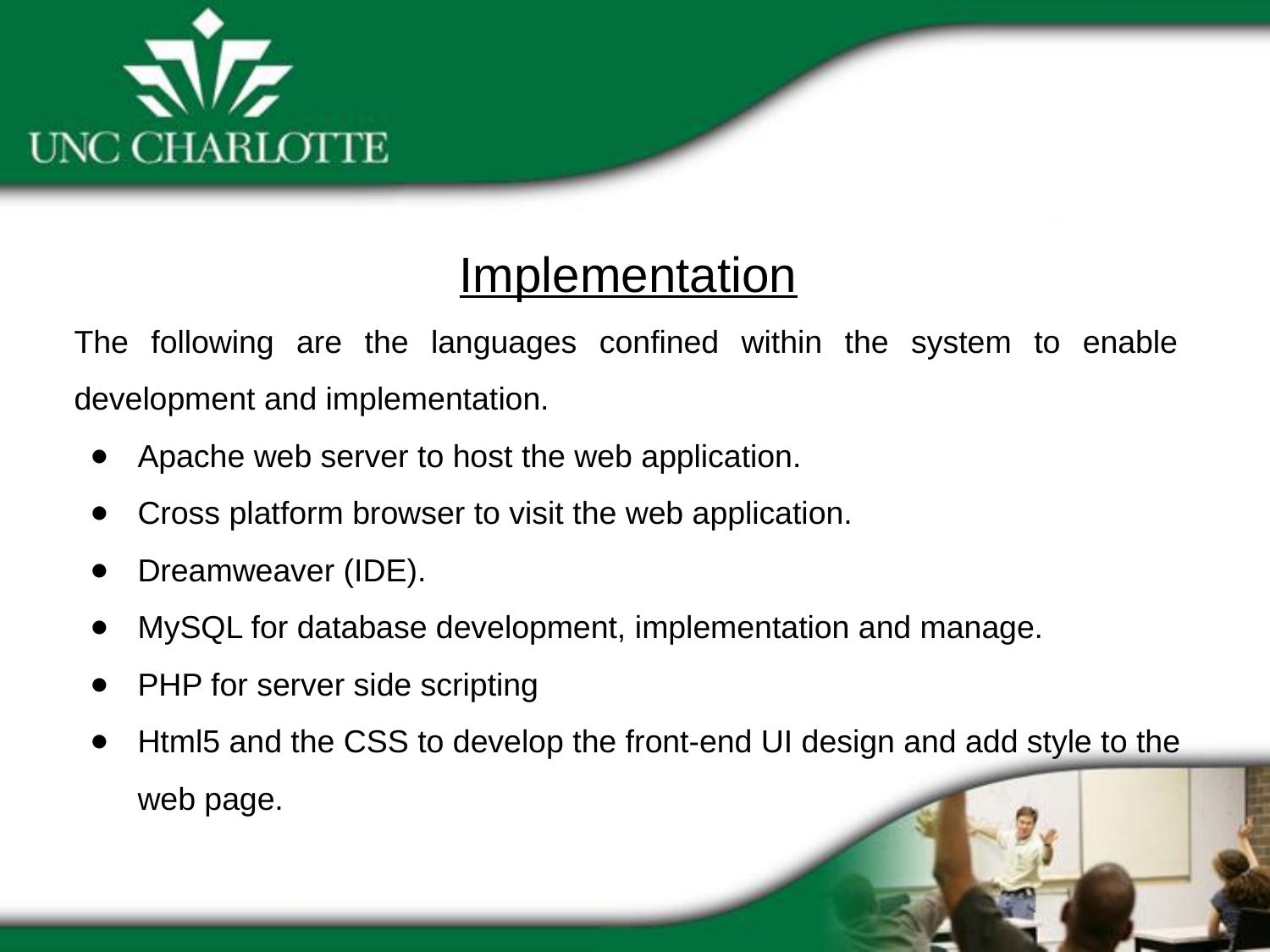

Implementation
The following are the languages confined within the system to enable development and implementation.
Apache web server to host the web application.
Cross platform browser to visit the web application.
Dreamweaver (IDE).
MySQL for database development, implementation and manage.
PHP for server side scripting
Html5 and the CSS to develop the front-end UI design and add style to the web page.